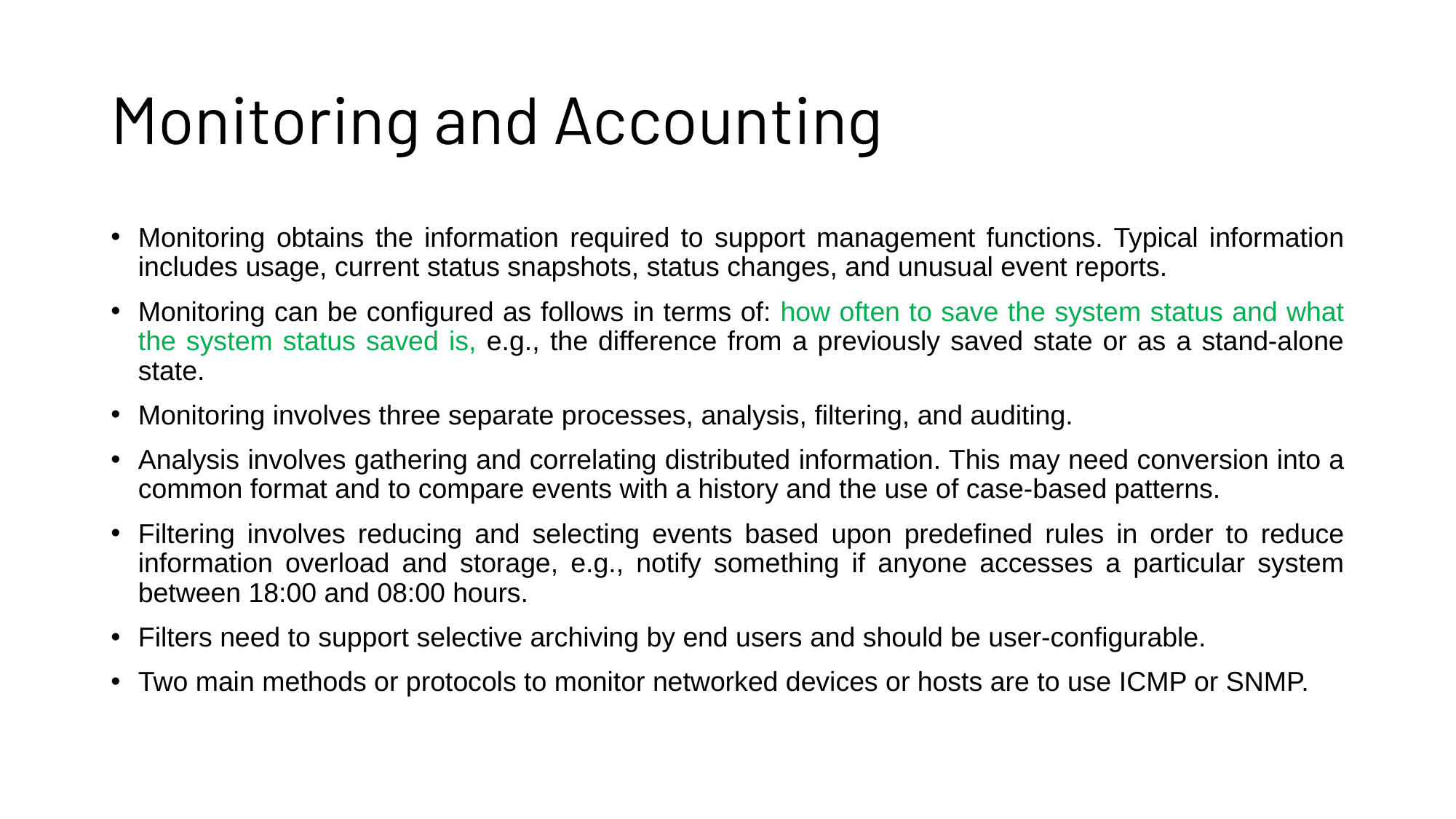

# Monitoring and Accounting
Monitoring obtains the information required to support management functions. Typical information includes usage, current status snapshots, status changes, and unusual event reports.
Monitoring can be configured as follows in terms of: how often to save the system status and what the system status saved is, e.g., the difference from a previously saved state or as a stand-alone state.
Monitoring involves three separate processes, analysis, filtering, and auditing.
Analysis involves gathering and correlating distributed information. This may need conversion into a common format and to compare events with a history and the use of case-based patterns.
Filtering involves reducing and selecting events based upon predefined rules in order to reduce information overload and storage, e.g., notify something if anyone accesses a particular system between 18:00 and 08:00 hours.
Filters need to support selective archiving by end users and should be user-configurable.
Two main methods or protocols to monitor networked devices or hosts are to use ICMP or SNMP.